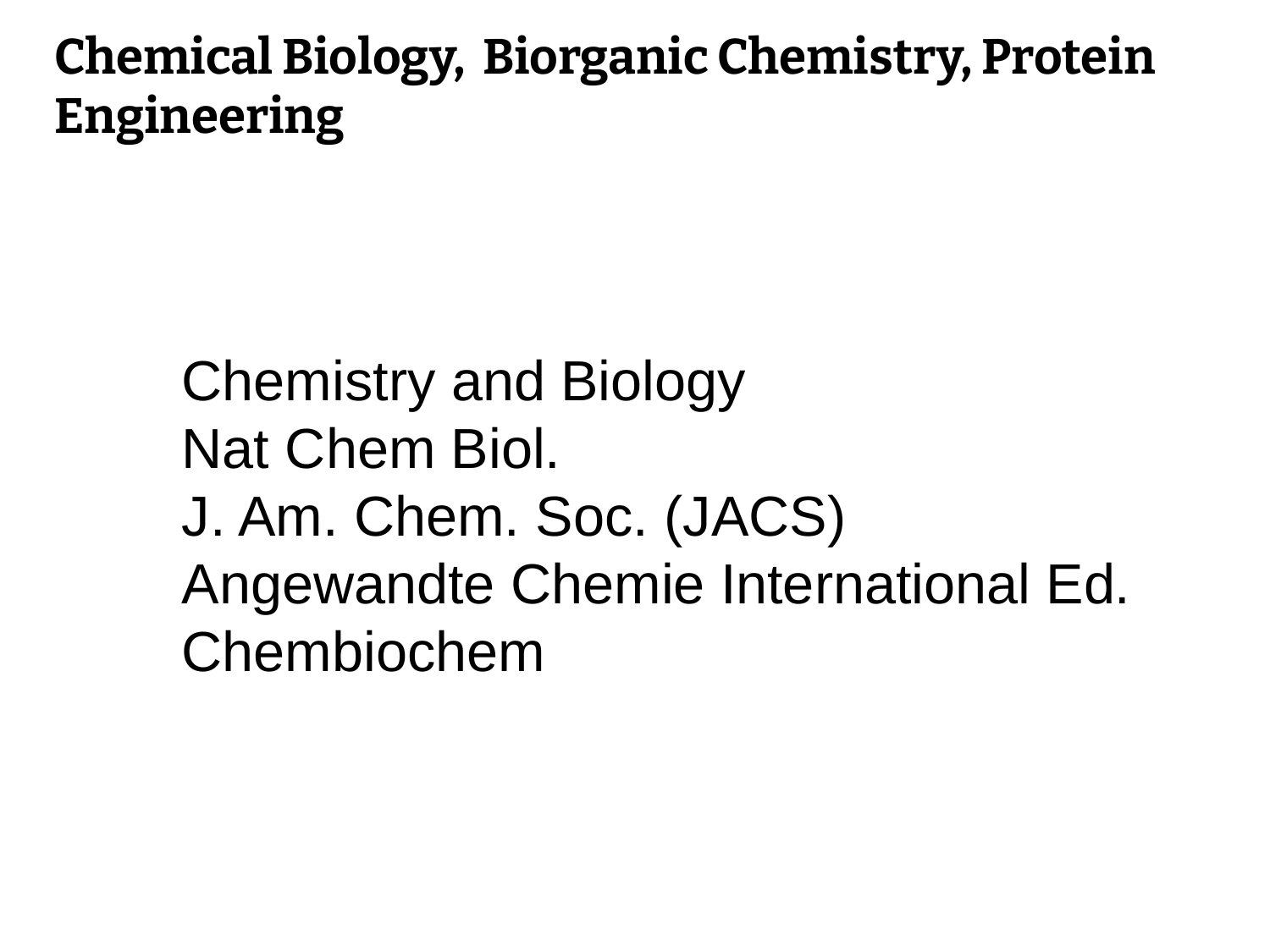

Chemical Biology,  Biorganic Chemistry, Protein Engineering
Chemistry and Biology
Nat Chem Biol.
J. Am. Chem. Soc. (JACS)
Angewandte Chemie International Ed.
Chembiochem